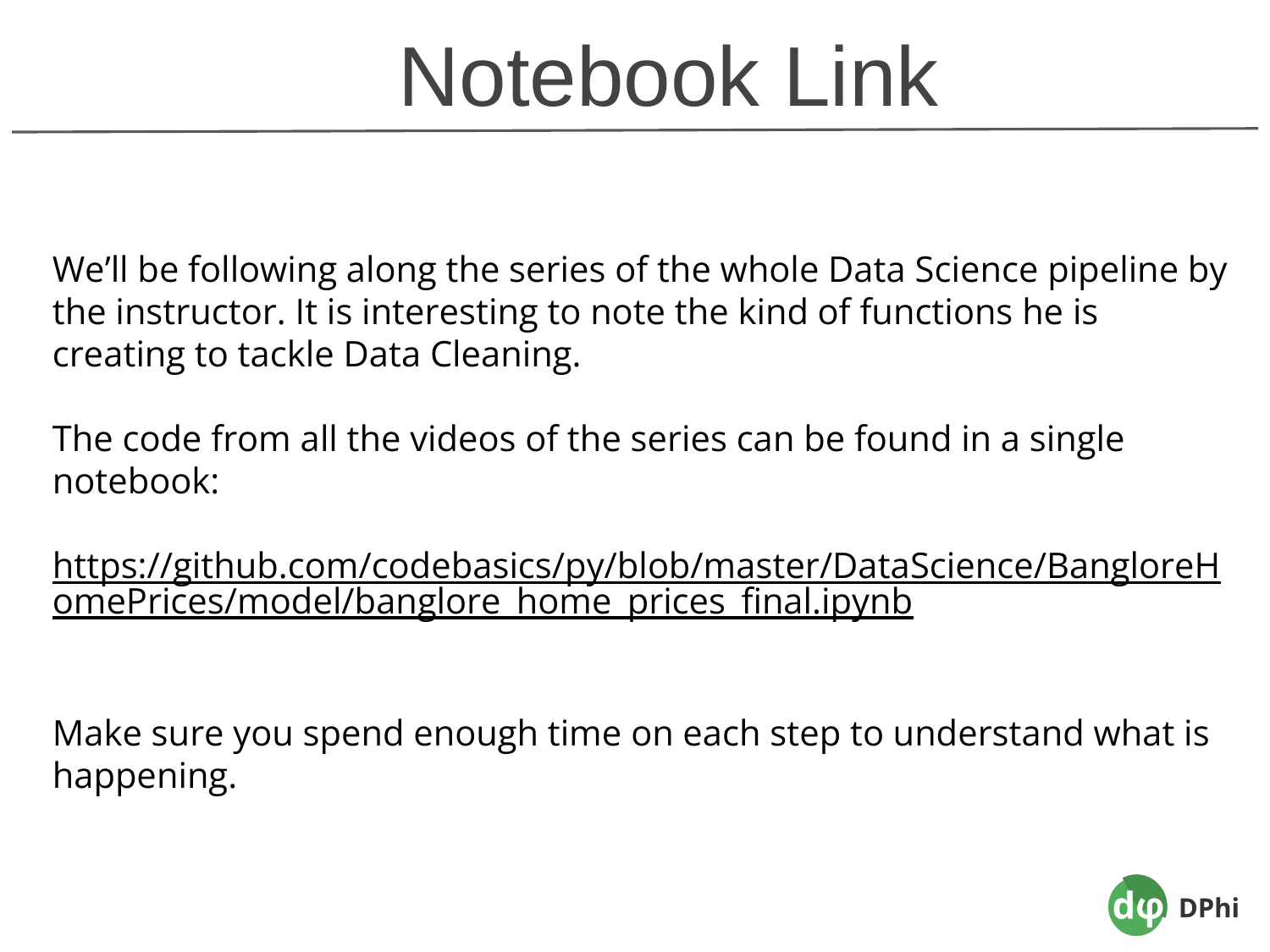

Notebook Link
We’ll be following along the series of the whole Data Science pipeline by the instructor. It is interesting to note the kind of functions he is creating to tackle Data Cleaning.

The code from all the videos of the series can be found in a single notebook:

https://github.com/codebasics/py/blob/master/DataScience/BangloreHomePrices/model/banglore_home_prices_final.ipynb

Make sure you spend enough time on each step to understand what is happening.